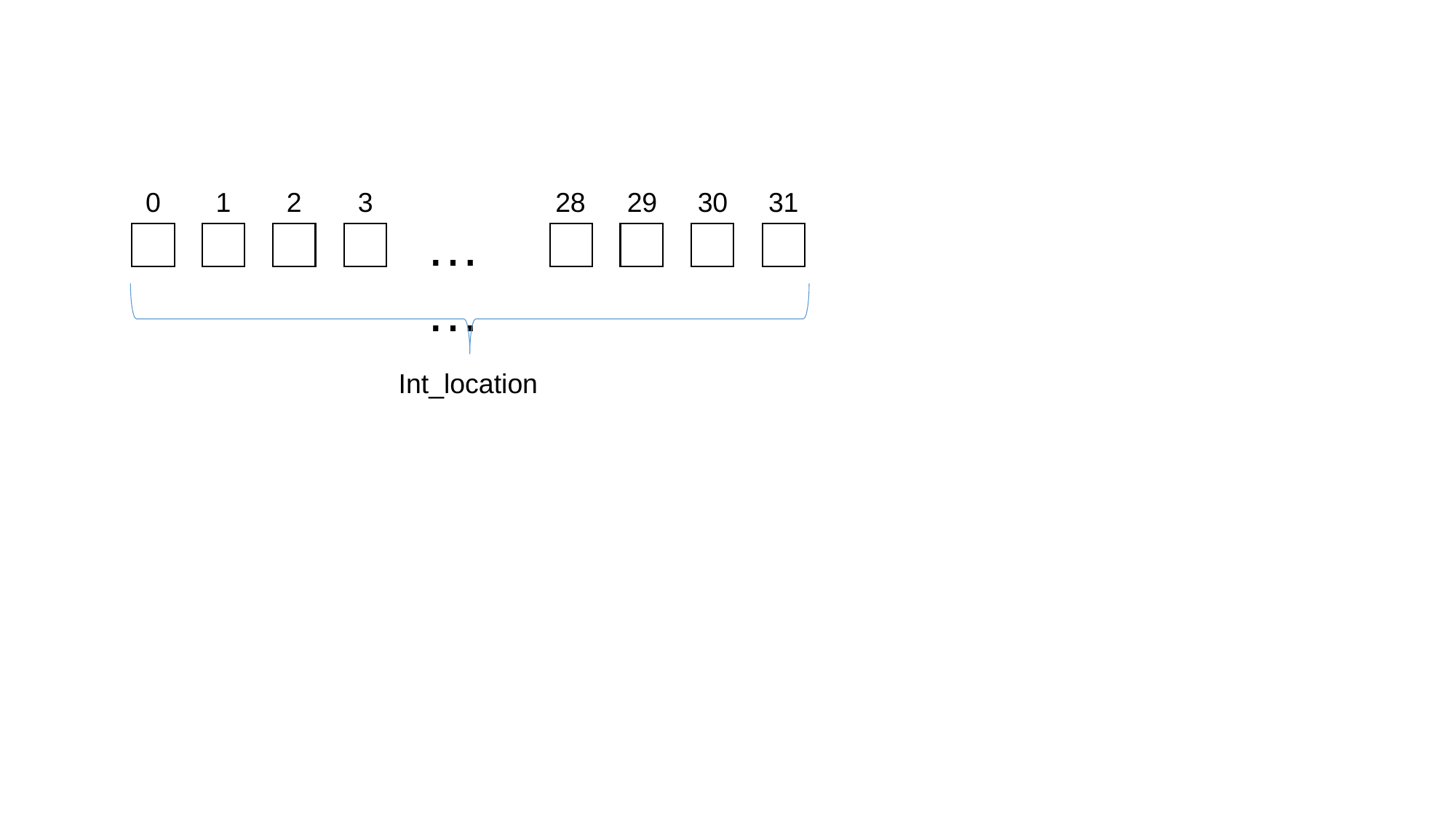

0
1
2
3
28
29
30
31
……

Int_location